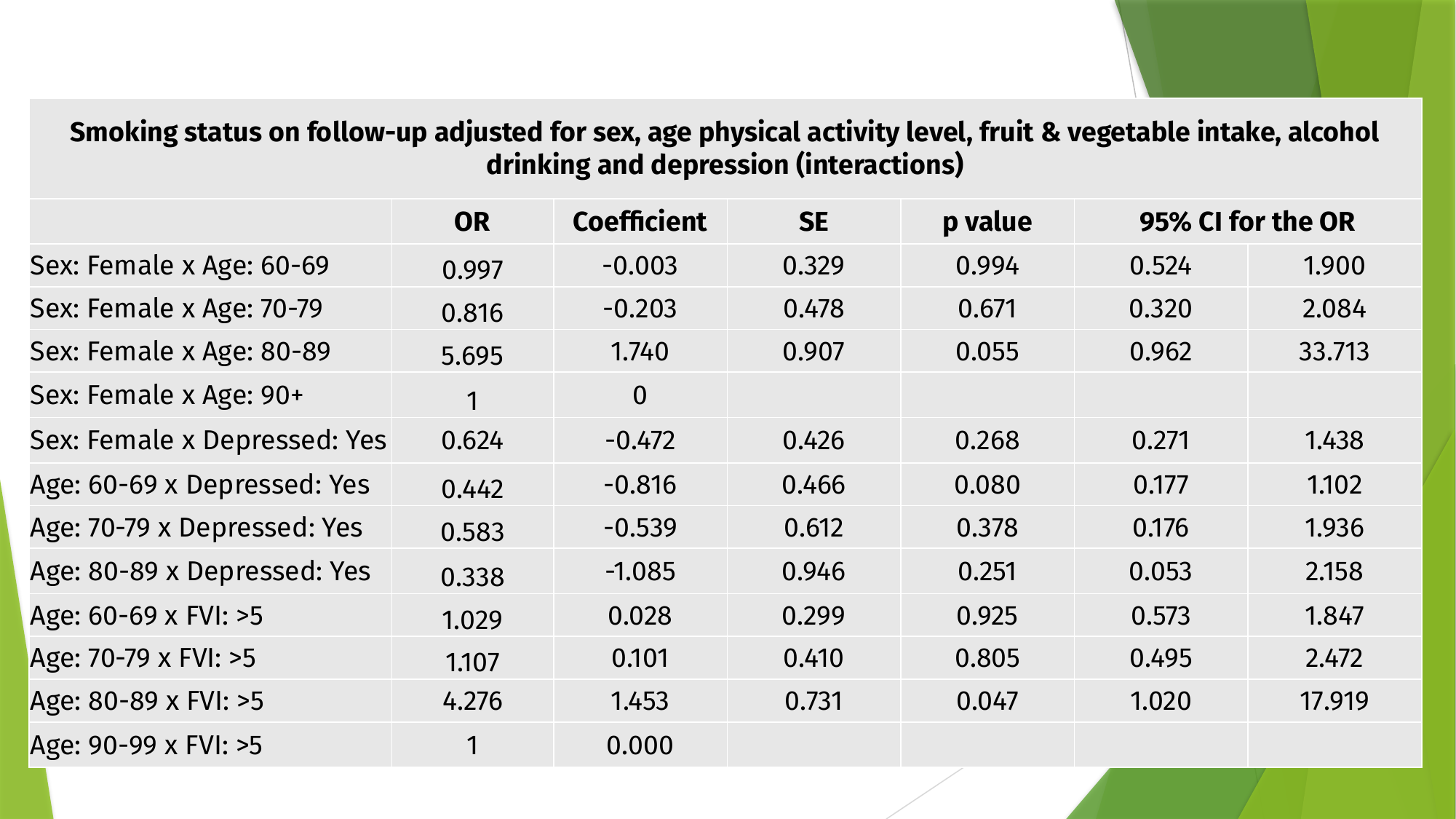

| Smoking status on follow-up adjusted for sex, age physical activity level, fruit & vegetable intake, alcohol drinking and depression (interactions) |  |  |  |  |  |  |
| --- | --- | --- | --- | --- | --- | --- |
|  | OR | Coefficient | SE | p value | 95% CI for the OR |  |
| Sex: Female x Age: 60-69 | 0.997 | -0.003 | 0.329 | 0.994 | 0.524 | 1.900 |
| Sex: Female x Age: 70-79 | 0.816 | -0.203 | 0.478 | 0.671 | 0.320 | 2.084 |
| Sex: Female x Age: 80-89 | 5.695 | 1.740 | 0.907 | 0.055 | 0.962 | 33.713 |
| Sex: Female x Age: 90+ | 1 | 0 |  |  |  |  |
| Sex: Female x Depressed: Yes | 0.624 | -0.472 | 0.426 | 0.268 | 0.271 | 1.438 |
| Age: 60-69 x Depressed: Yes | 0.442 | -0.816 | 0.466 | 0.080 | 0.177 | 1.102 |
| Age: 70-79 x Depressed: Yes | 0.583 | -0.539 | 0.612 | 0.378 | 0.176 | 1.936 |
| Age: 80-89 x Depressed: Yes | 0.338 | -1.085 | 0.946 | 0.251 | 0.053 | 2.158 |
| Age: 60-69 x FVI: >5 | 1.029 | 0.028 | 0.299 | 0.925 | 0.573 | 1.847 |
| Age: 70-79 x FVI: >5 | 1.107 | 0.101 | 0.410 | 0.805 | 0.495 | 2.472 |
| Age: 80-89 x FVI: >5 | 4.276 | 1.453 | 0.731 | 0.047 | 1.020 | 17.919 |
| Age: 90-99 x FVI: >5 | 1 | 0.000 |  |  |  |  |